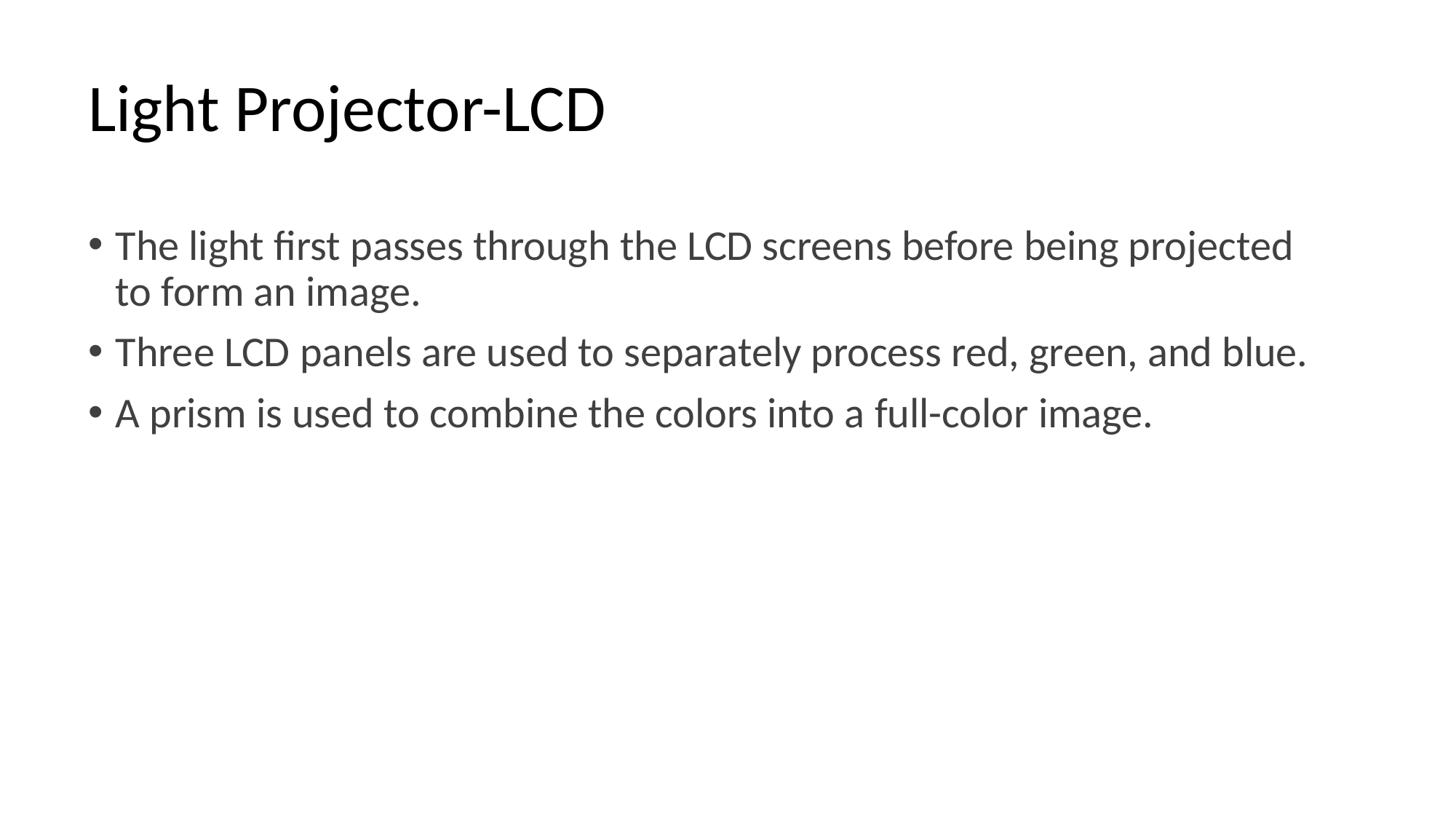

# Light Projector-LCD
The light first passes through the LCD screens before being projected to form an image.
Three LCD panels are used to separately process red, green, and blue.
A prism is used to combine the colors into a full-color image.